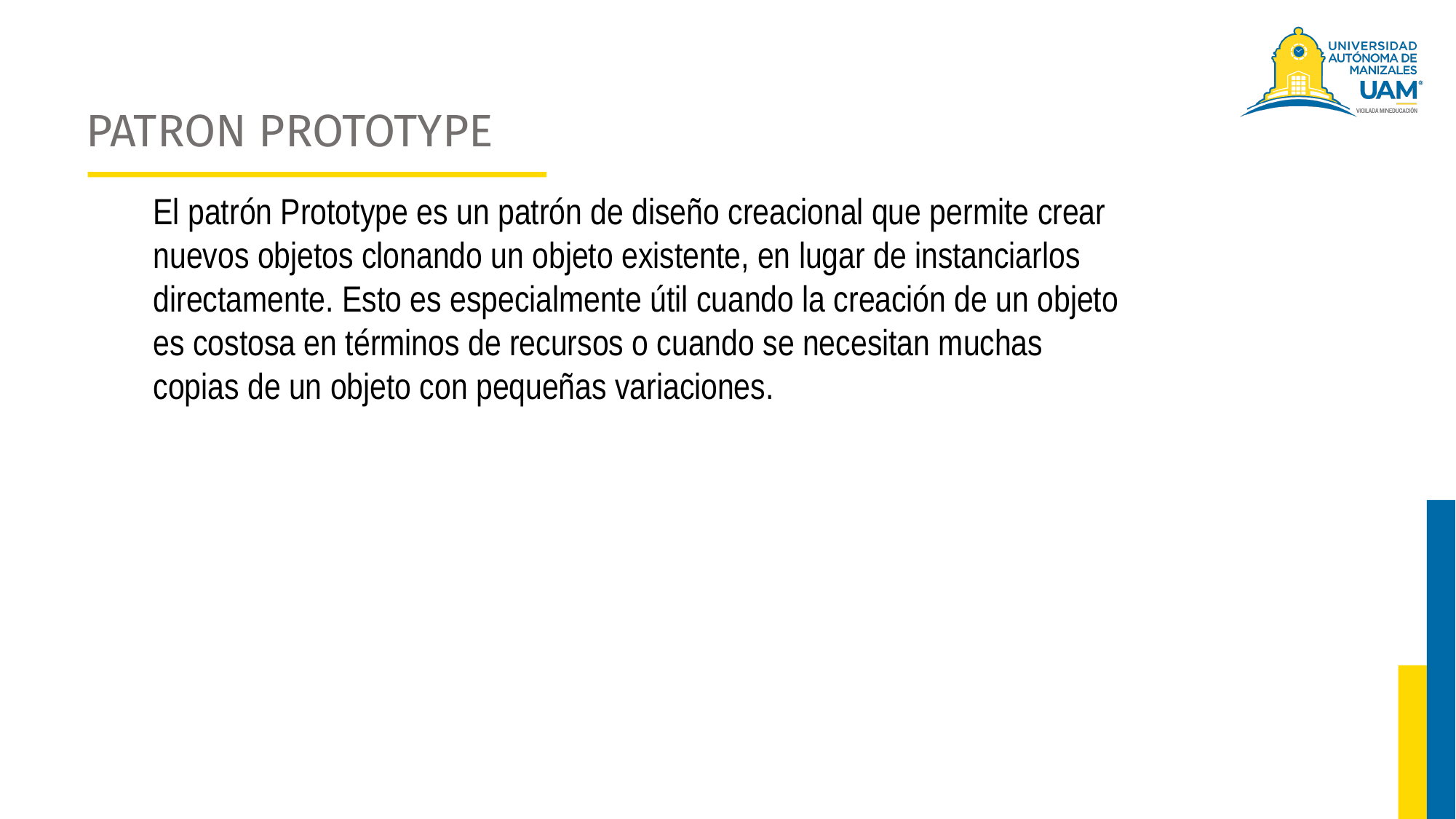

# PATRON PROTOTYPE

El patrón Prototype es un patrón de diseño creacional que permite crear nuevos objetos clonando un objeto existente, en lugar de instanciarlos directamente. Esto es especialmente útil cuando la creación de un objeto es costosa en términos de recursos o cuando se necesitan muchas copias de un objeto con pequeñas variaciones.